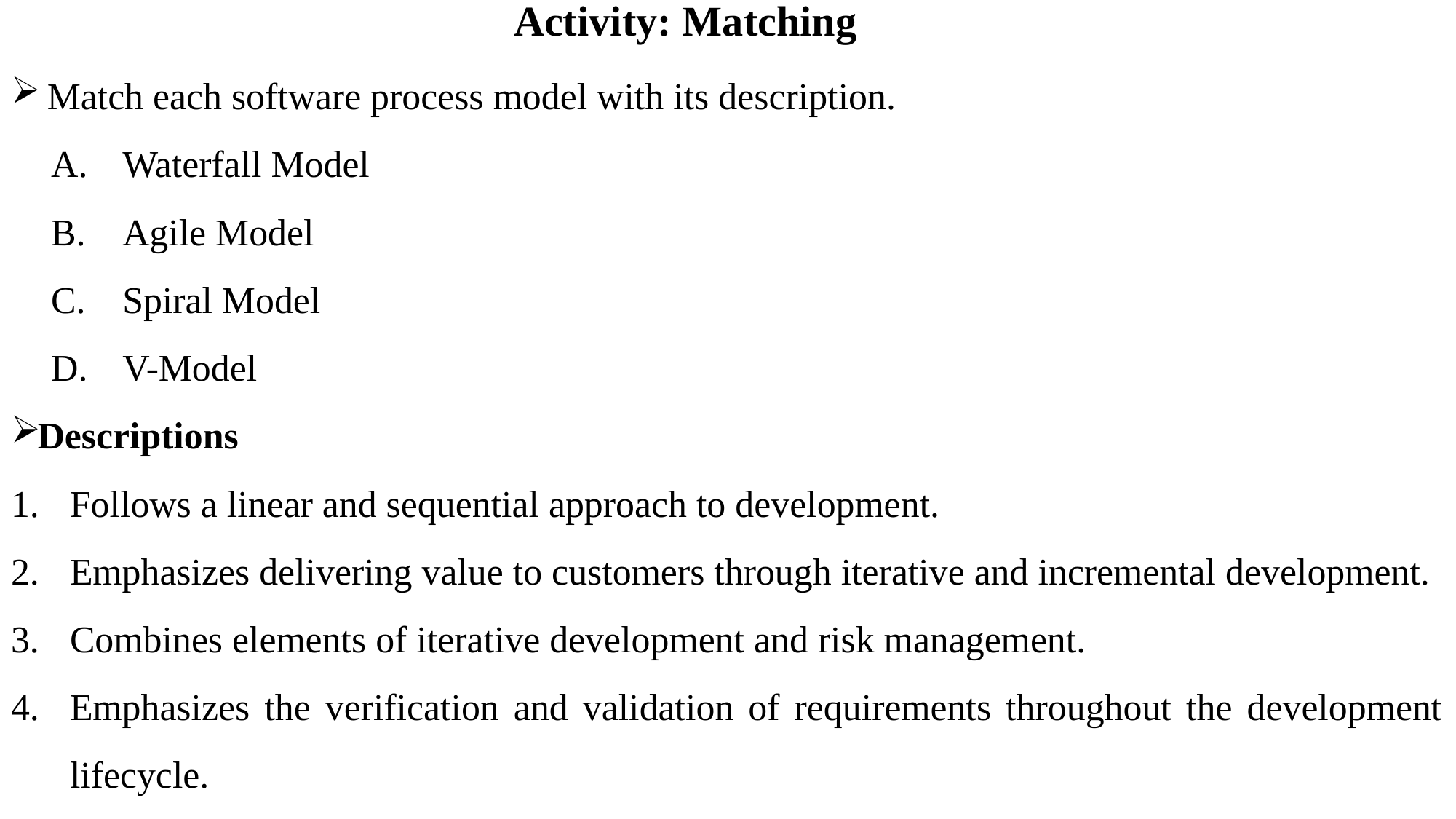

# Activity: Matching
 Match each software process model with its description.
Waterfall Model
Agile Model
Spiral Model
V-Model
Descriptions
Follows a linear and sequential approach to development.
Emphasizes delivering value to customers through iterative and incremental development.
Combines elements of iterative development and risk management.
Emphasizes the verification and validation of requirements throughout the development lifecycle.